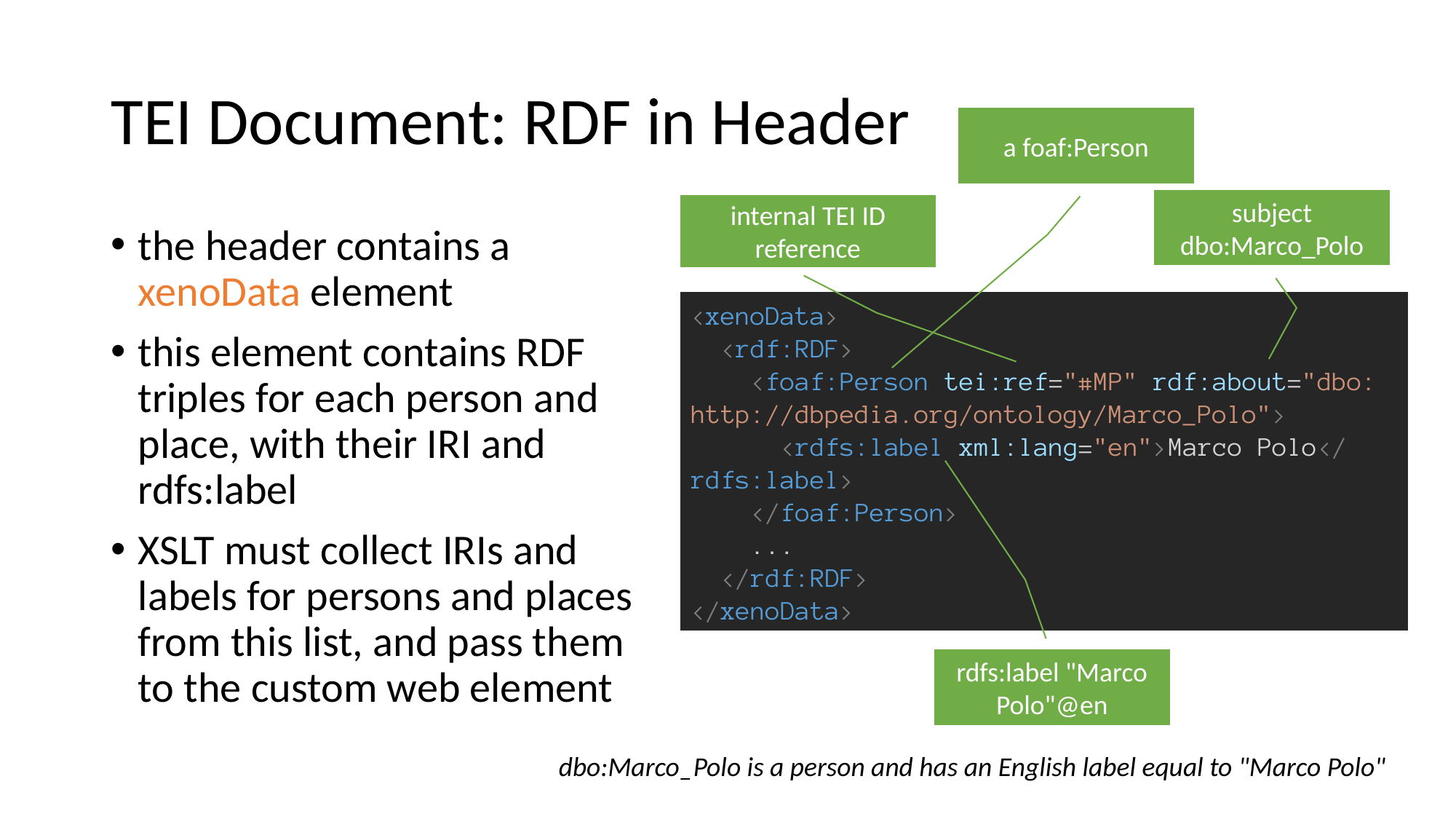

# TEI Document: RDF in Header
a foaf:Person
subject dbo:Marco_Polo
internal TEI ID reference
the header contains a xenoData element
this element contains RDF triples for each person and place, with their IRI and rdfs:label
XSLT must collect IRIs and labels for persons and places from this list, and pass them to the custom web element
<xenoData>
  <rdf:RDF>
    <foaf:Person tei:ref="#MP" rdf:about="dbo: http://dbpedia.org/ontology/Marco_Polo">
      <rdfs:label xml:lang="en">Marco Polo</rdfs:label>
    </foaf:Person>
    ...
  </rdf:RDF>
</xenoData>
rdfs:label "Marco Polo"@en
dbo:Marco_Polo is a person and has an English label equal to "Marco Polo"